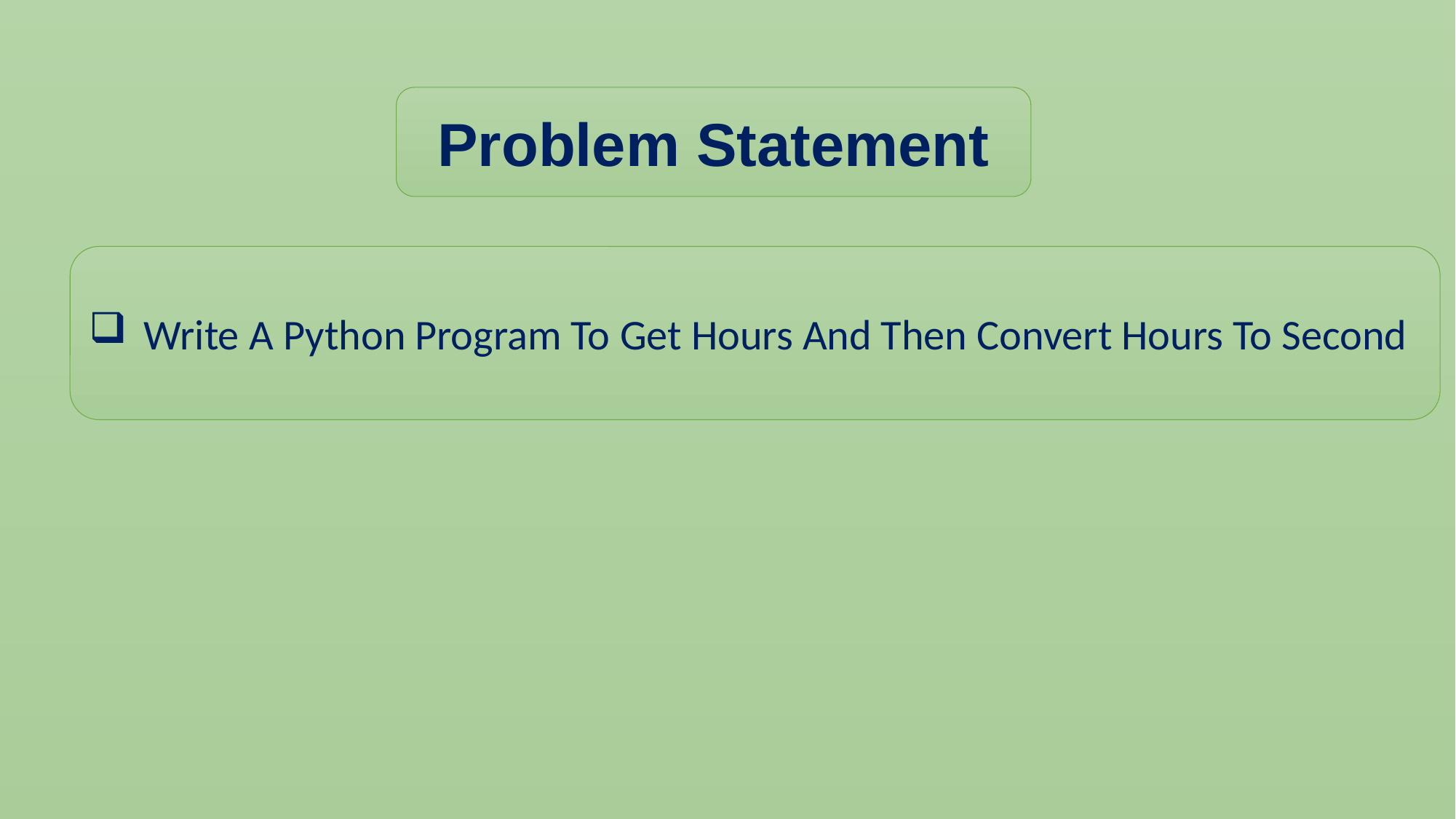

Problem Statement
Write A Python Program To Get Hours And Then Convert Hours To Second